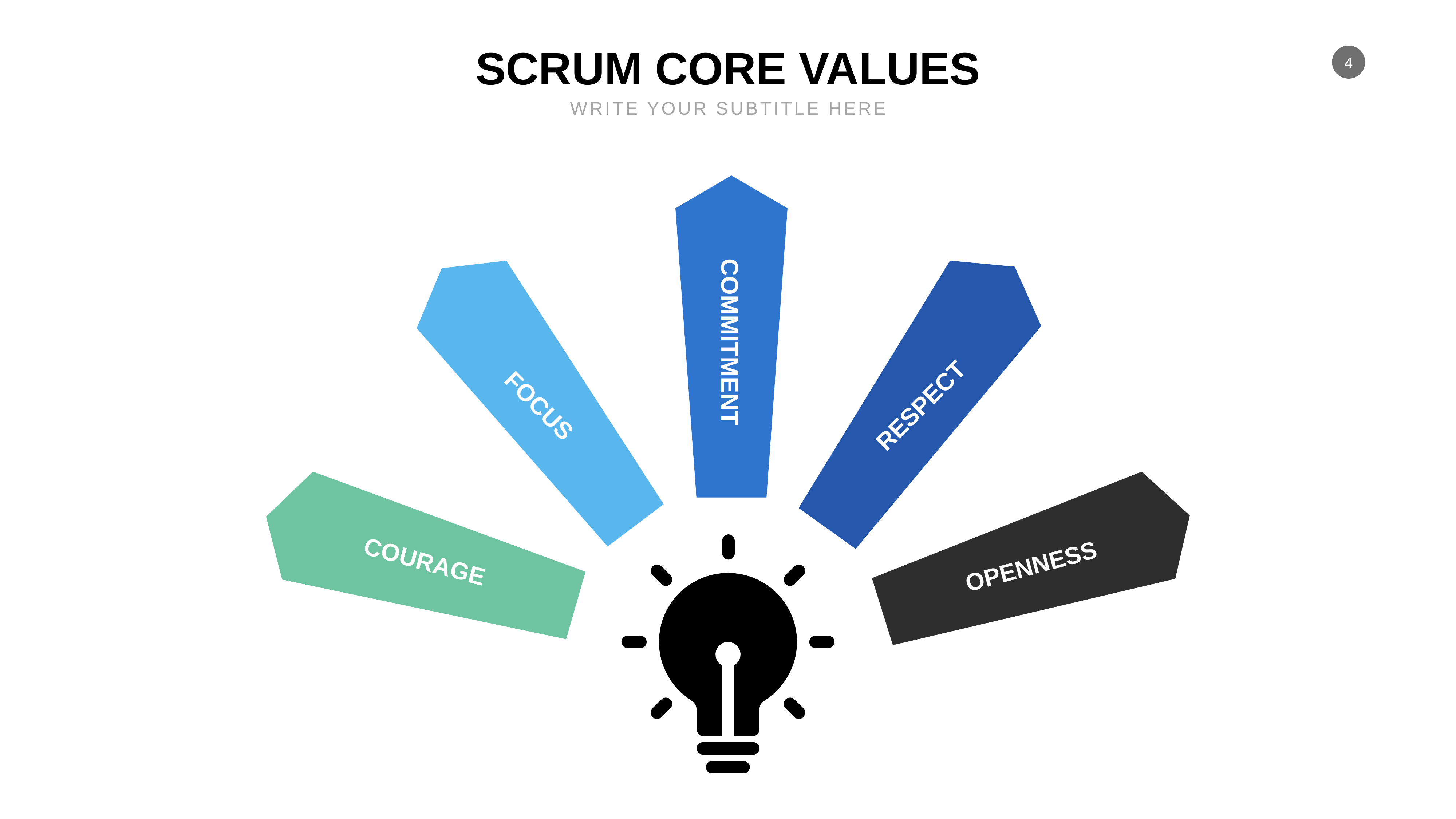

SCRUM CORE VALUES
WRITE YOUR SUBTITLE HERE

COMMITMENT
FOCUS
RESPECT

COURAGE
OPENNESS